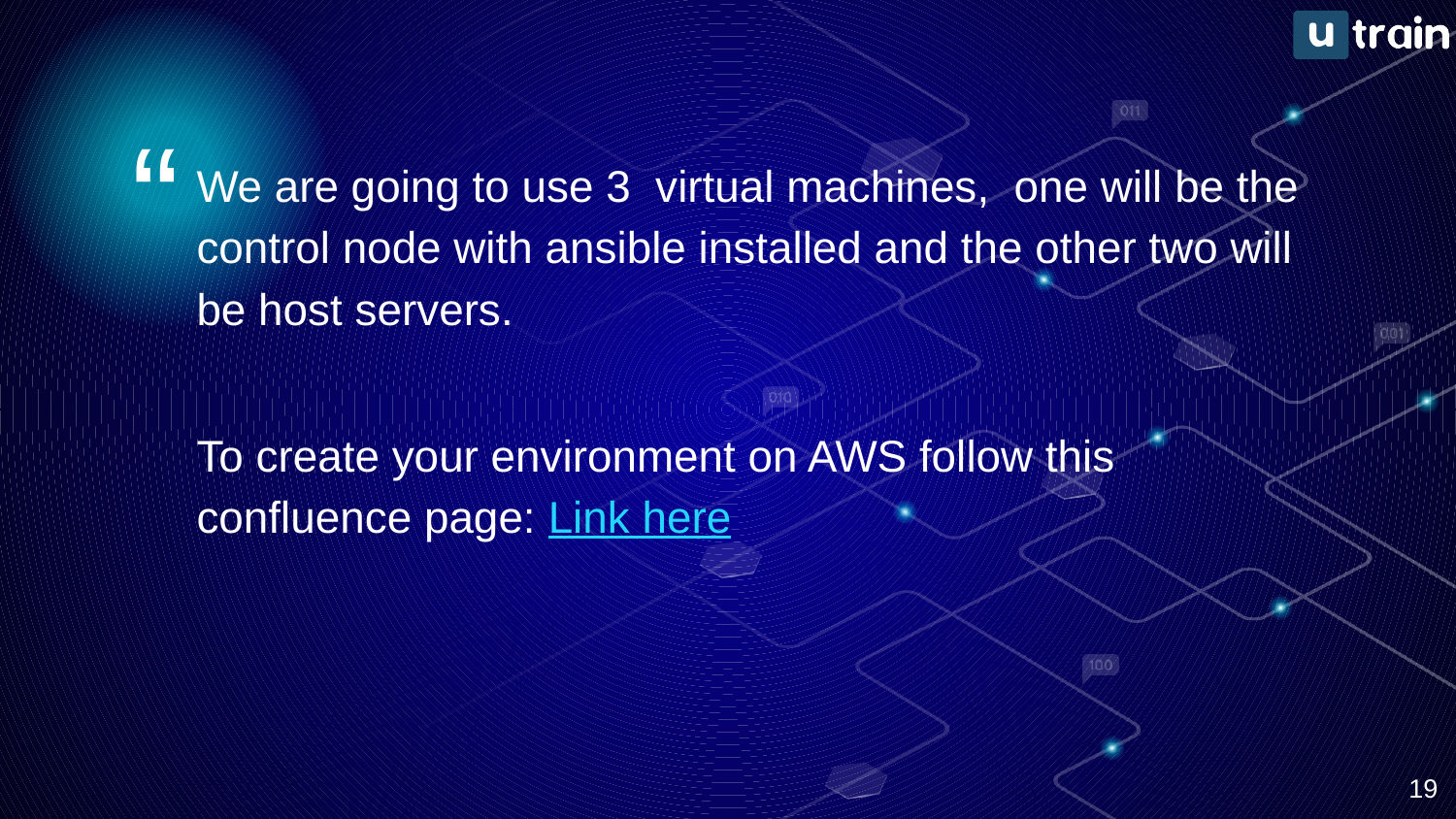

We are going to use 3  virtual machines,  one will be the control node with ansible installed and the other two will be host servers.

To create your environment on AWS follow this confluence page: Link here

19